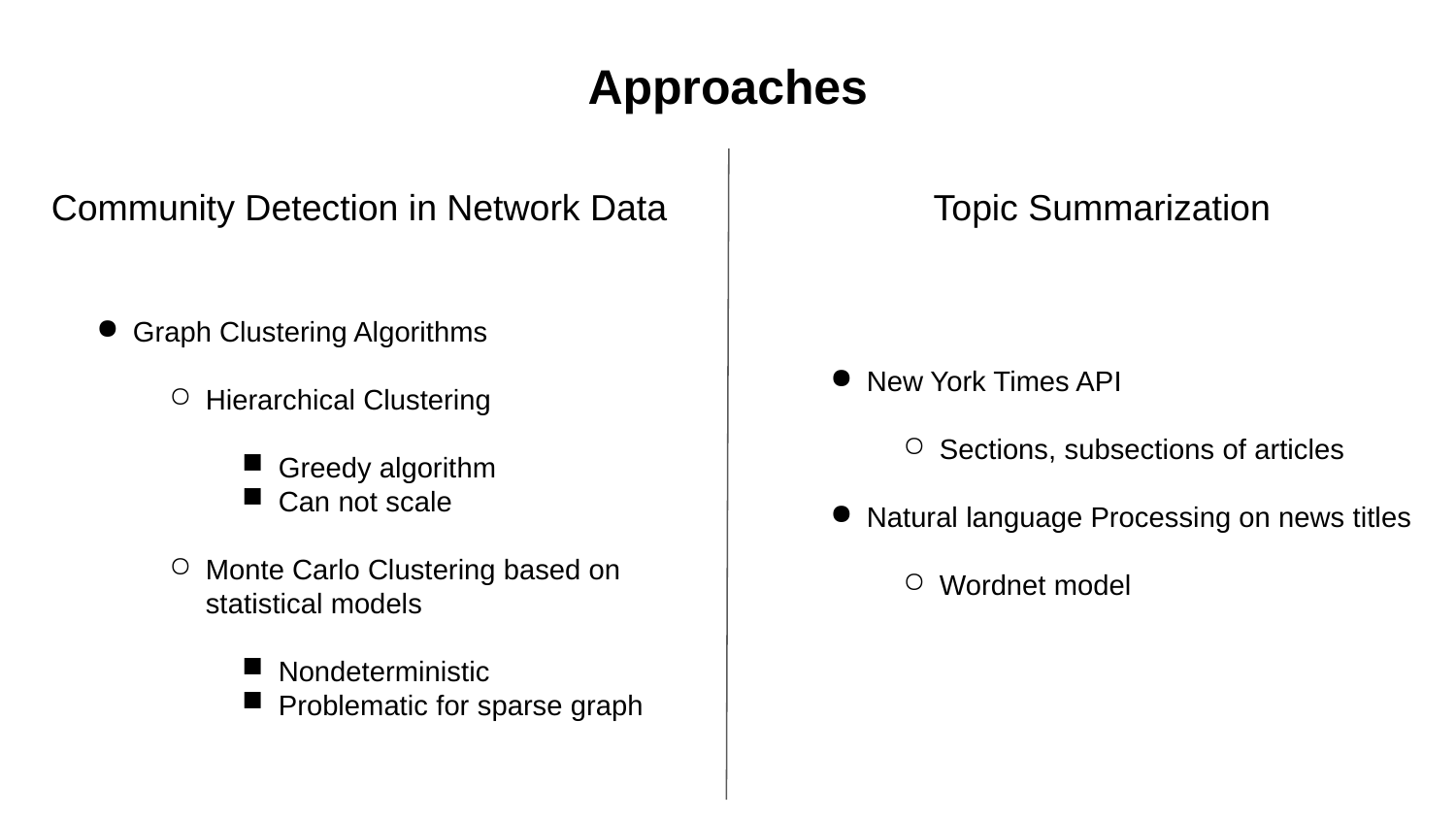

Approaches
# Community Detection in Network Data
Topic Summarization

Graph Clustering Algorithms

Hierarchical Clustering

Greedy algorithm
Can not scale

Monte Carlo Clustering based on statistical models

Nondeterministic
Problematic for sparse graph
New York Times API
Sections, subsections of articles
Natural language Processing on news titles
Wordnet model